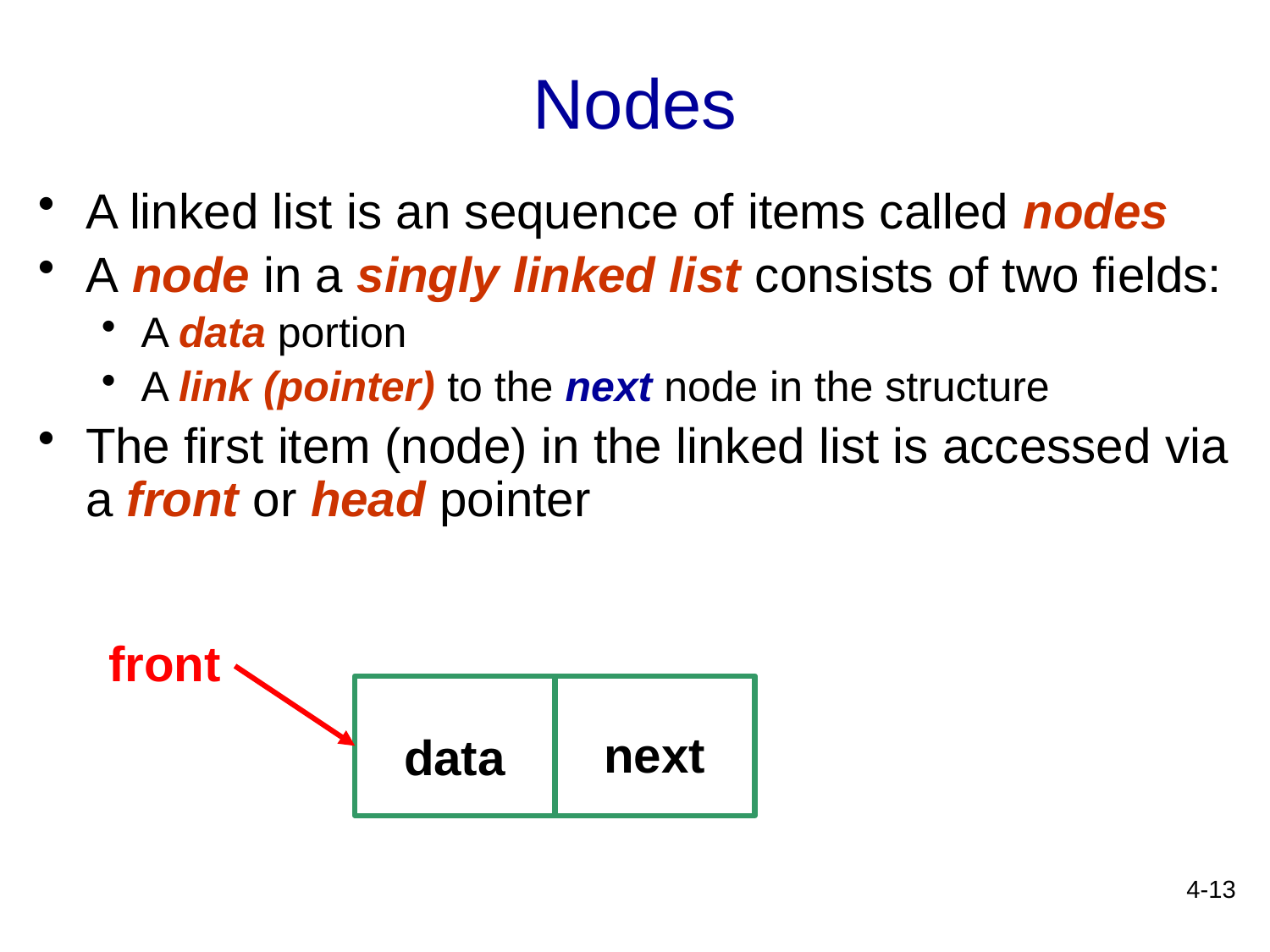

# Nodes
A linked list is an sequence of items called nodes
A node in a singly linked list consists of two fields:
A data portion
A link (pointer) to the next node in the structure
The first item (node) in the linked list is accessed via a front or head pointer
front

next
data
4-13